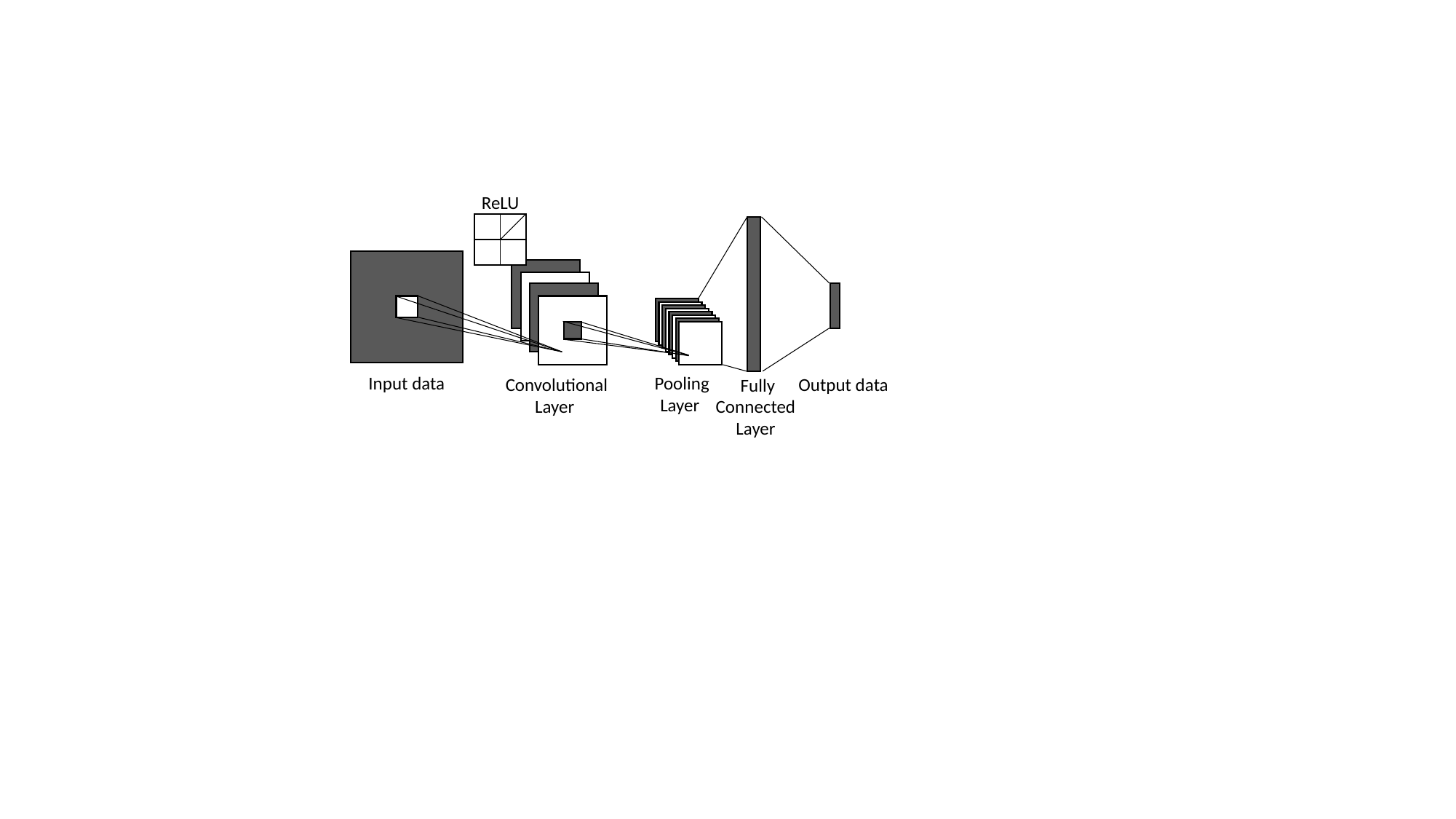

ReLU

Input data
 Pooling
Layer
Output data
 Fully Connected Layer
 Convolutional Layer